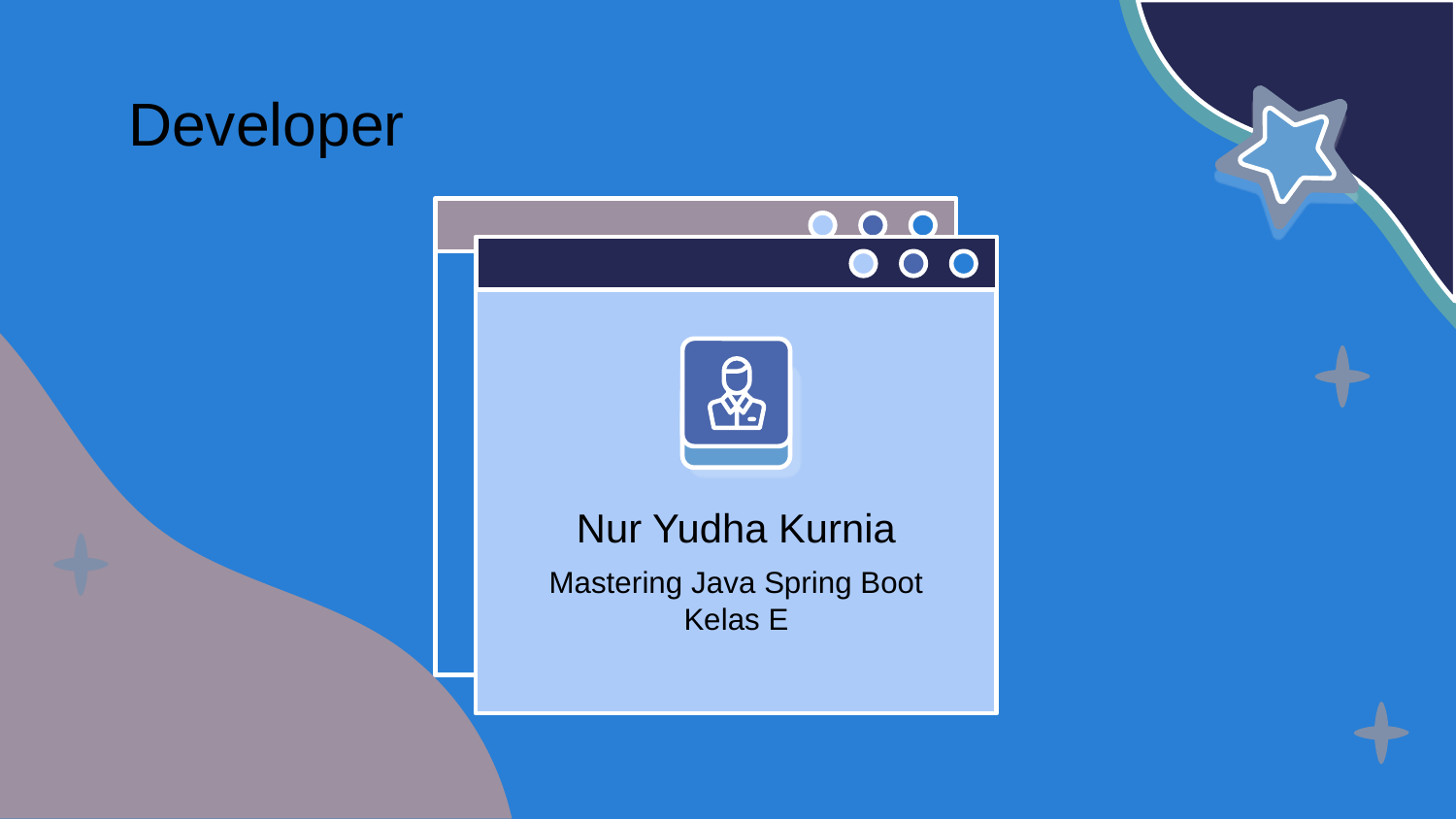

# Developer

Nur Yudha Kurnia
Mastering Java Spring Boot
Kelas E